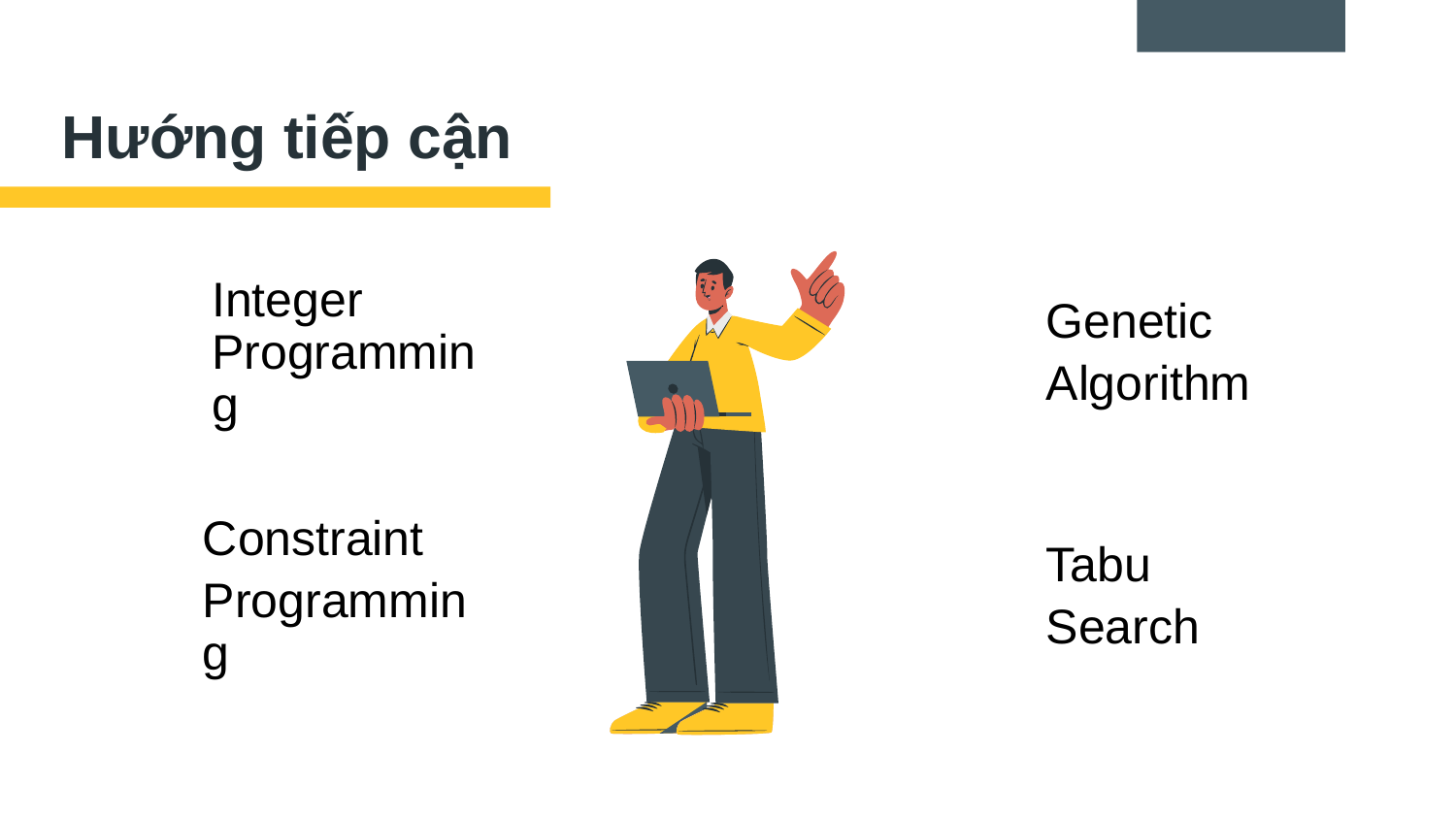

# Hướng tiếp cận

Integer
Programming
Genetic
Algorithm
Constraint
Programming
Tabu
Search